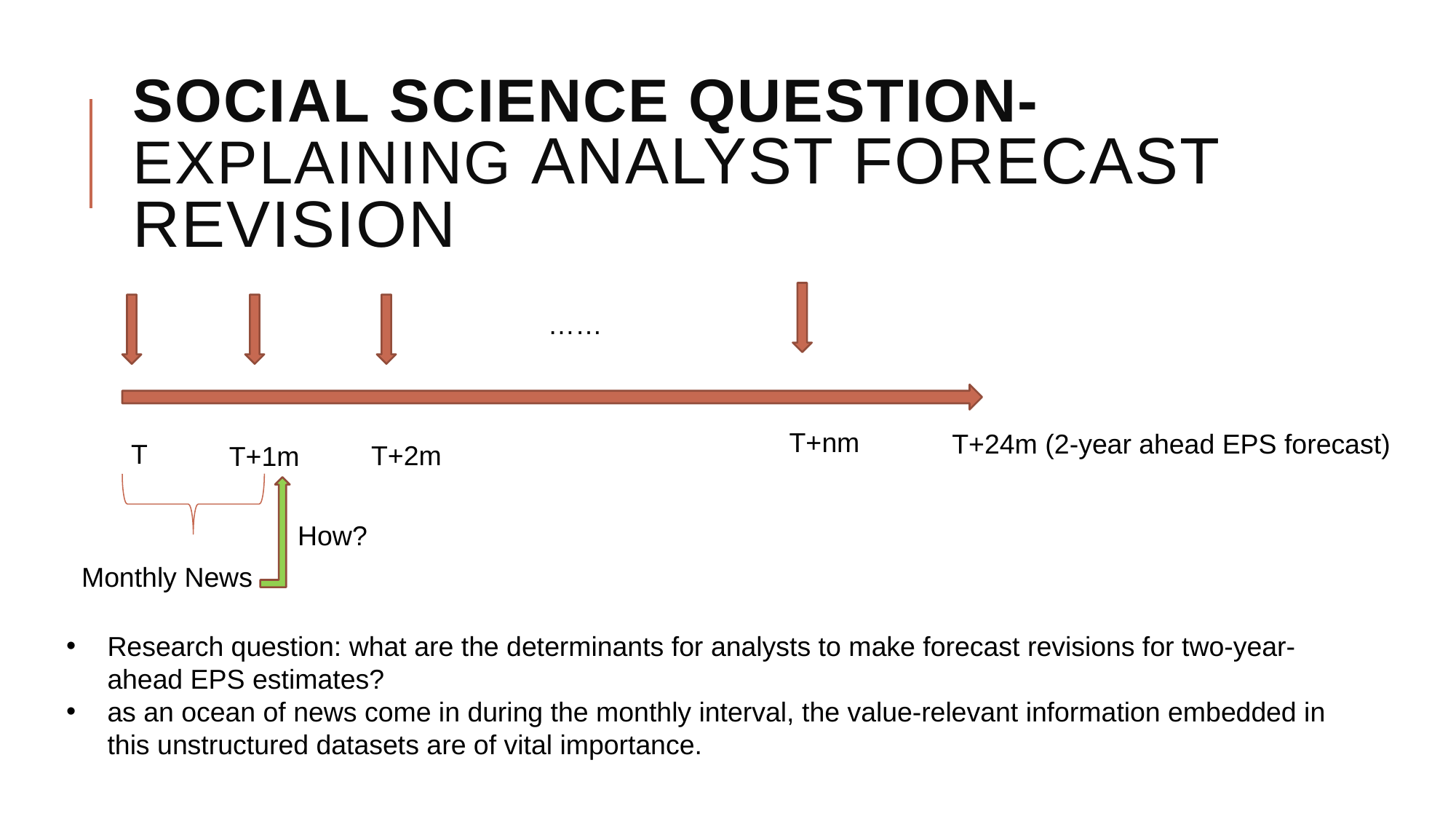

# Social Science Question- Explaining Analyst Forecast Revision

……

T+nm
T+24m (2-year ahead EPS forecast)
T

T+2m
T+1m

How?
Monthly News
Research question: what are the determinants for analysts to make forecast revisions for two-year-ahead EPS estimates?
as an ocean of news come in during the monthly interval, the value-relevant information embedded in this unstructured datasets are of vital importance.